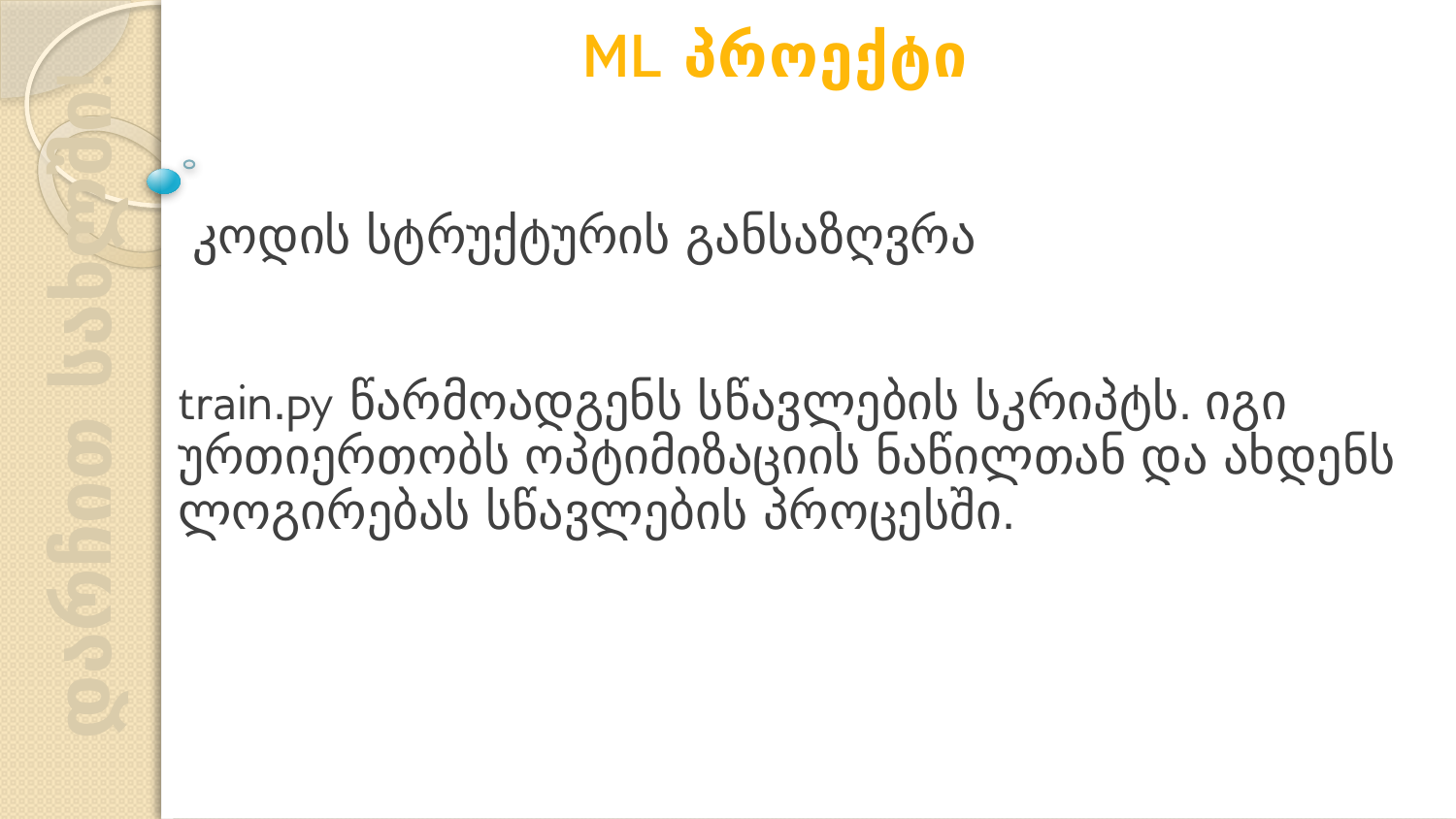

ML პროექტი
კოდის სტრუქტურის განსაზღვრა

train.py წარმოადგენს სწავლების სკრიპტს. იგი ურთიერთობს ოპტიმიზაციის ნაწილთან და ახდენს ლოგირებას სწავლების პროცესში.
დარჩით სახლში!